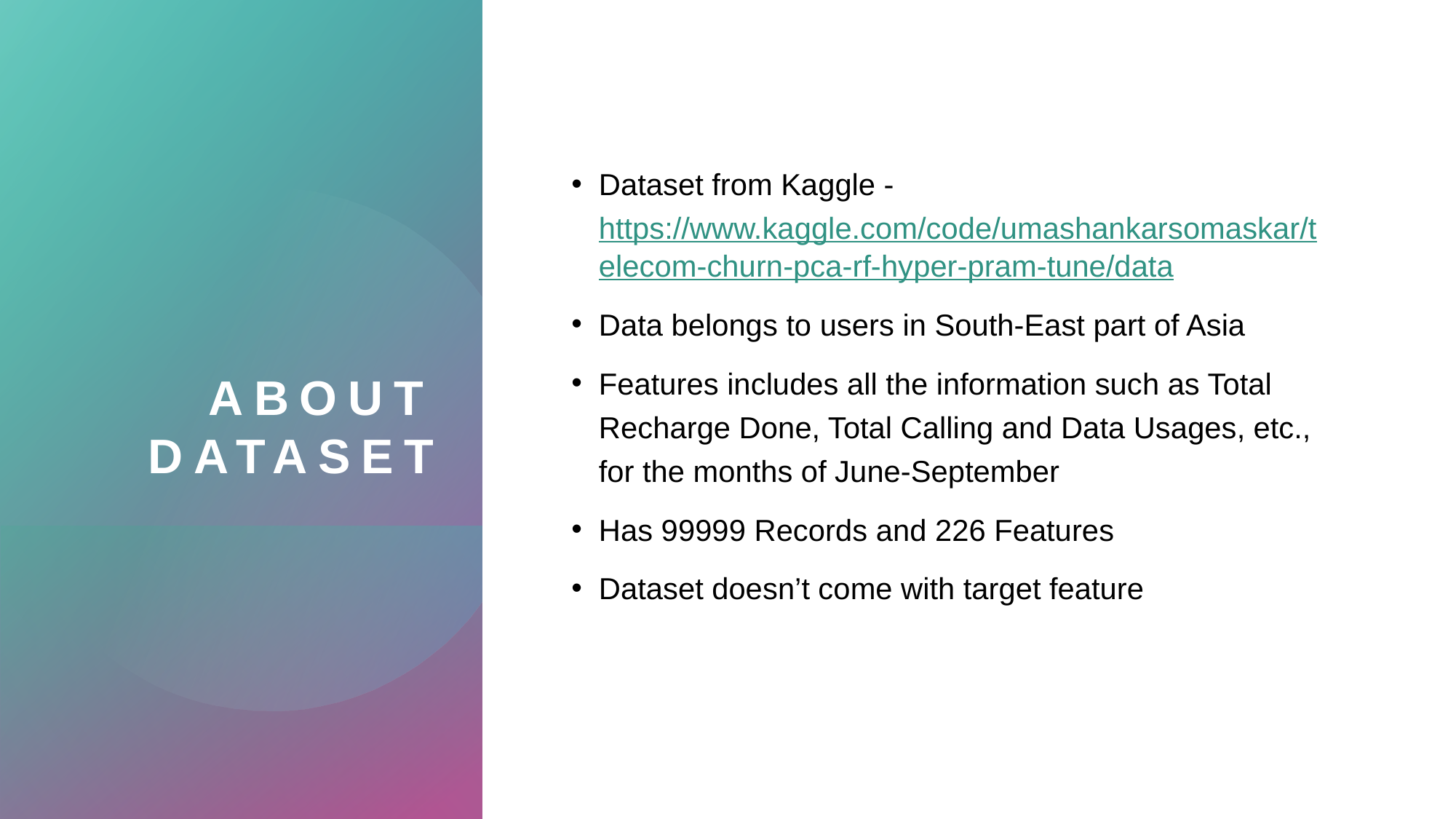

# About Dataset
Dataset from Kaggle - https://www.kaggle.com/code/umashankarsomaskar/telecom-churn-pca-rf-hyper-pram-tune/data
Data belongs to users in South-East part of Asia
Features includes all the information such as Total Recharge Done, Total Calling and Data Usages, etc., for the months of June-September
Has 99999 Records and 226 Features
Dataset doesn’t come with target feature